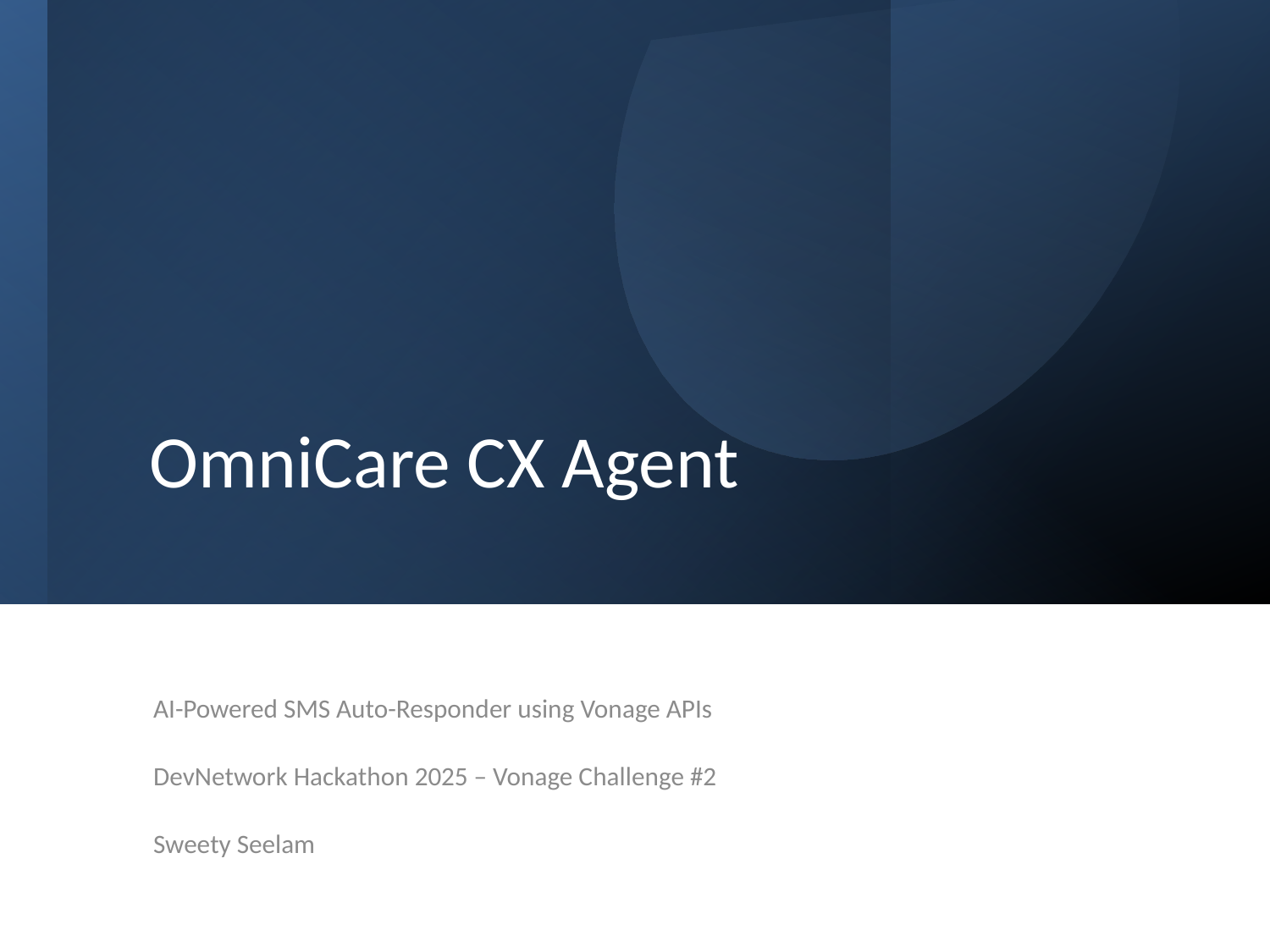

# OmniCare CX Agent
AI-Powered SMS Auto-Responder using Vonage APIs

DevNetwork Hackathon 2025 – Vonage Challenge #2

Sweety Seelam